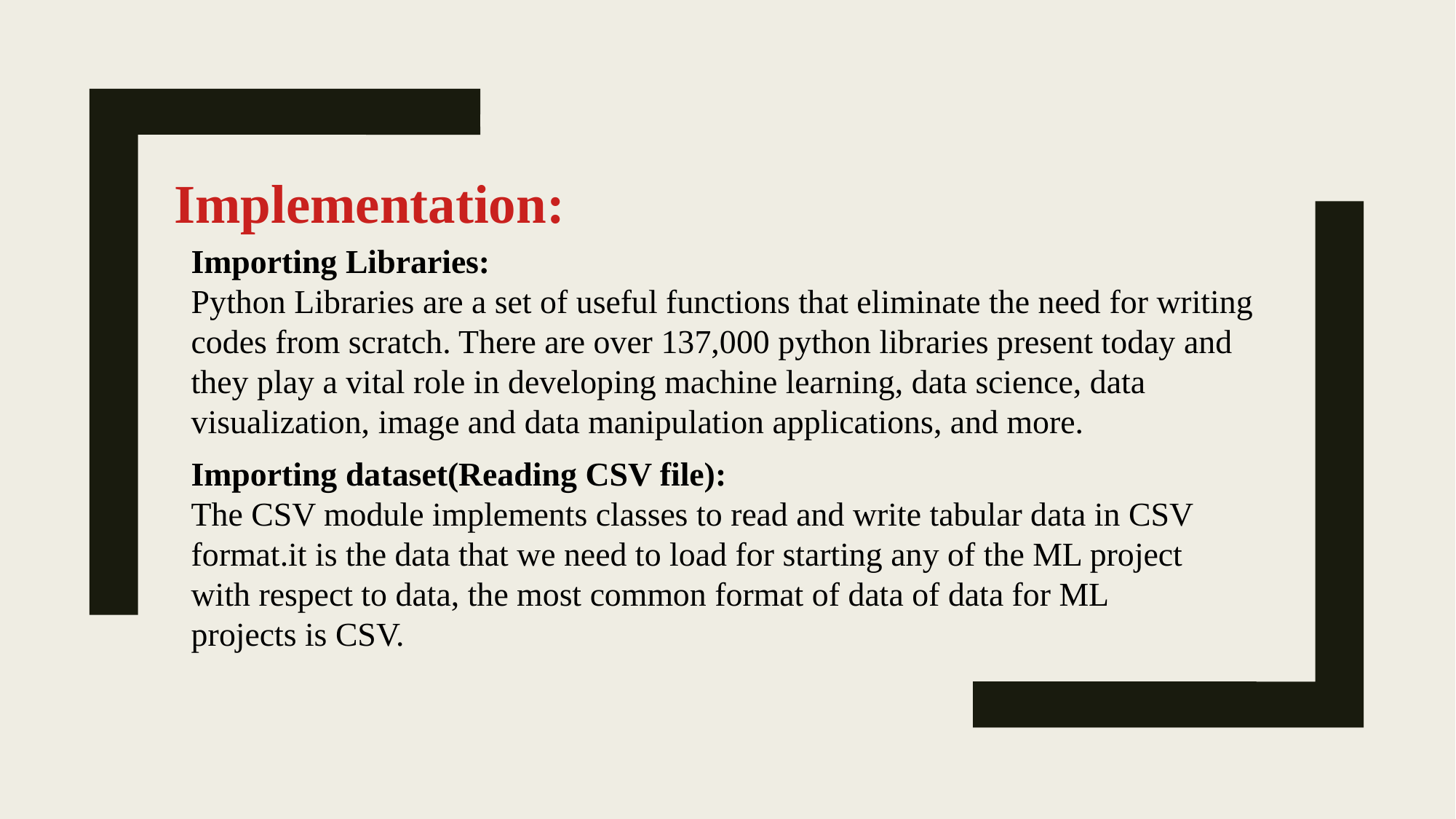

Implementation:
Importing Libraries:
Python Libraries are a set of useful functions that eliminate the need for writing codes from scratch. There are over 137,000 python libraries present today and they play a vital role in developing machine learning, data science, data visualization, image and data manipulation applications, and more.
Importing dataset(Reading CSV file):
The CSV module implements classes to read and write tabular data in CSV
format.it is the data that we need to load for starting any of the ML project with respect to data, the most common format of data of data for ML projects is CSV.